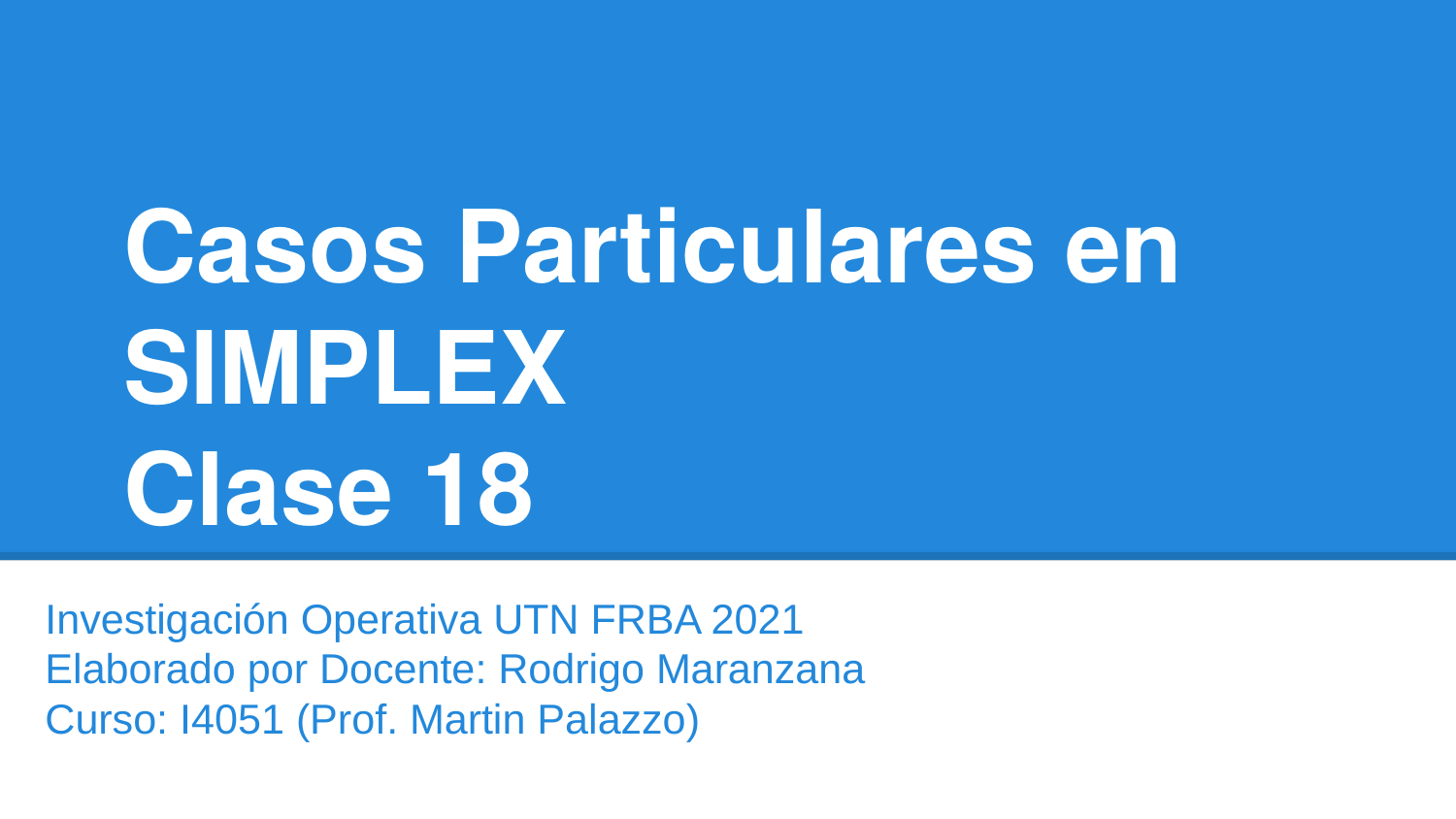

# Casos Particulares en SIMPLEX
Clase 18
Investigación Operativa UTN FRBA 2021
Elaborado por Docente: Rodrigo Maranzana
Curso: I4051 (Prof. Martin Palazzo)